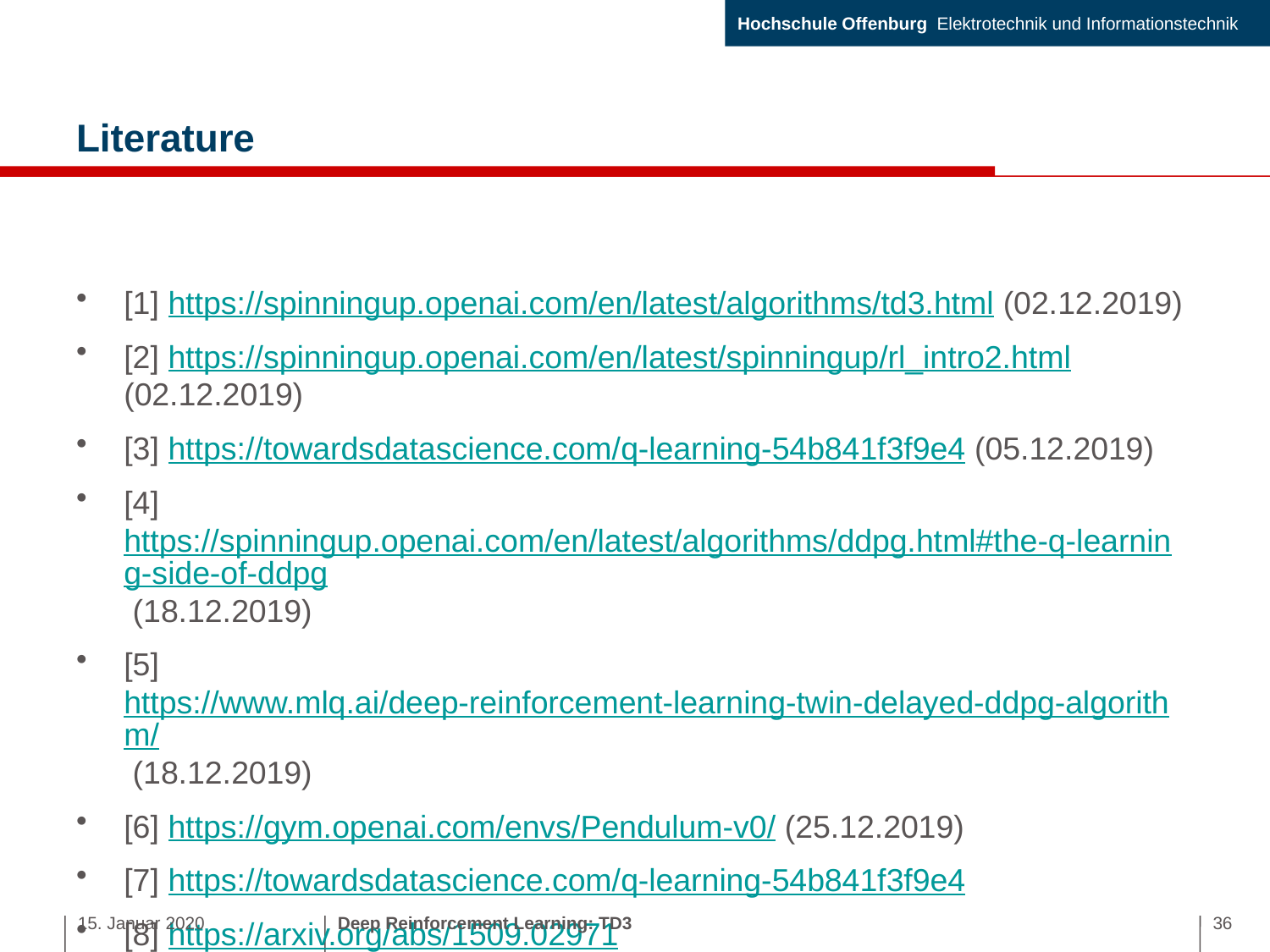

# Literature
[1] https://spinningup.openai.com/en/latest/algorithms/td3.html (02.12.2019)
[2] https://spinningup.openai.com/en/latest/spinningup/rl_intro2.html (02.12.2019)
[3] https://towardsdatascience.com/q-learning-54b841f3f9e4 (05.12.2019)
[4] https://spinningup.openai.com/en/latest/algorithms/ddpg.html#the-q-learning-side-of-ddpg (18.12.2019)
[5] https://www.mlq.ai/deep-reinforcement-learning-twin-delayed-ddpg-algorithm/ (18.12.2019)
[6] https://gym.openai.com/envs/Pendulum-v0/ (25.12.2019)
[7] https://towardsdatascience.com/q-learning-54b841f3f9e4
[8] https://arxiv.org/abs/1509.02971
Github: https://github.com/mrmarthy/DLSeminar/blob/master/PendulumTD3.ipynb

15. Januar 2020
Deep Reinforcement Learning: TD3
36